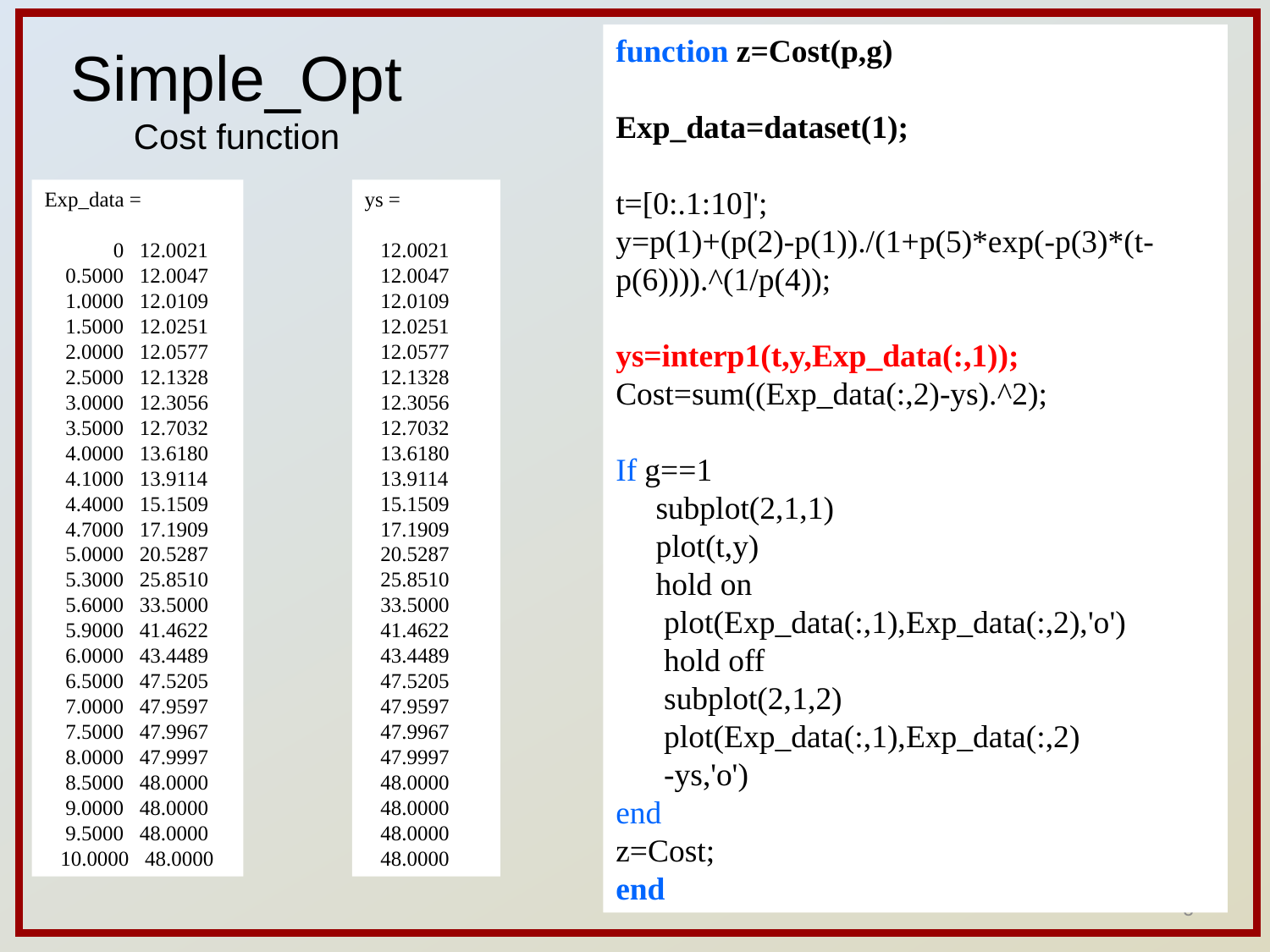

function z=Cost(p,g)

Exp_data=dataset(1);

t=[0:.1:10]';
y=p(1)+(p(2)-p(1))./(1+p(5)*exp(-p(3)*(t-p(6)))).^(1/p(4));

ys=interp1(t,y,Exp_data(:,1));
Cost=sum((Exp_data(:,2)-ys).^2);

If g==1
     subplot(2,1,1)
     plot(t,y)
     hold on
      plot(Exp_data(:,1),Exp_data(:,2),'o')
      hold off
      subplot(2,1,2)
      plot(Exp_data(:,1),Exp_data(:,2)
      -ys,'o')
end
z=Cost;
end
Simple_Opt
Cost function
Exp_data =

             0   12.0021
    0.5000   12.0047
    1.0000   12.0109
    1.5000   12.0251
    2.0000   12.0577
    2.5000   12.1328
    3.0000   12.3056
    3.5000   12.7032
    4.0000   13.6180
    4.1000   13.9114
    4.4000   15.1509
    4.7000   17.1909
    5.0000   20.5287
    5.3000   25.8510
    5.6000   33.5000
    5.9000   41.4622
    6.0000   43.4489
    6.5000   47.5205
    7.0000   47.9597
    7.5000   47.9967
    8.0000   47.9997
    8.5000   48.0000
    9.0000   48.0000
    9.5000   48.0000
   10.0000   48.0000
ys =

   12.0021
   12.0047
   12.0109
   12.0251
   12.0577
   12.1328
   12.3056
   12.7032
   13.6180
   13.9114
   15.1509
   17.1909
   20.5287
   25.8510
   33.5000
   41.4622
   43.4489
   47.5205
   47.9597
   47.9967
   47.9997
   48.0000
   48.0000
   48.0000
   48.0000

8